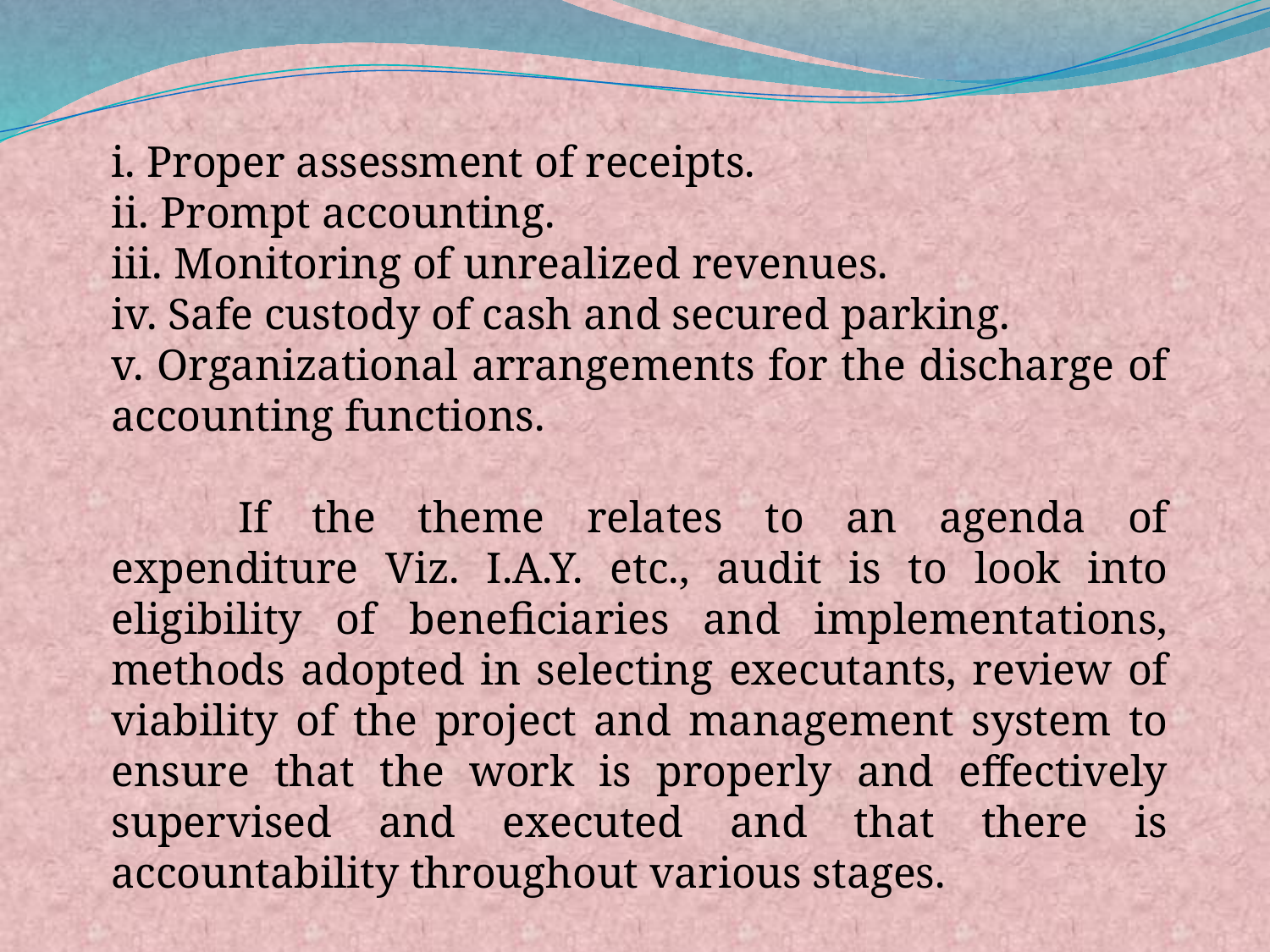

i. Proper assessment of receipts.
ii. Prompt accounting.
iii. Monitoring of unrealized revenues.
iv. Safe custody of cash and secured parking.
v. Organizational arrangements for the discharge of accounting functions.

	If the theme relates to an agenda of expenditure Viz. I.A.Y. etc., audit is to look into eligibility of beneficiaries and implementations, methods adopted in selecting executants, review of viability of the project and management system to ensure that the work is properly and effectively supervised and executed and that there is accountability throughout various stages.